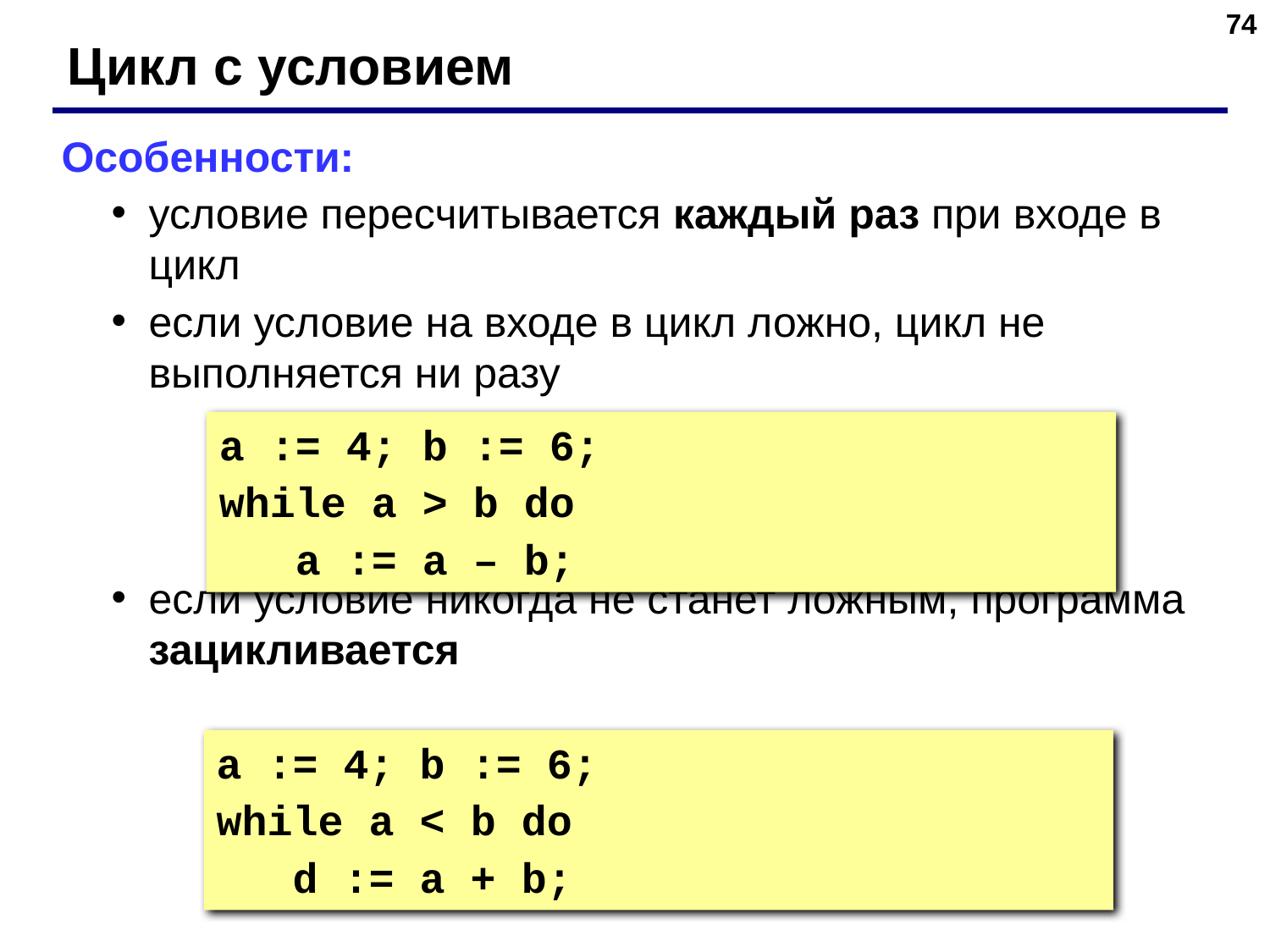

74
Цикл с условием

Особенности:
условие пересчитывается каждый раз при входе в цикл
если условие на входе в цикл ложно, цикл не выполняется ни разу
если условие никогда не станет ложным, программа зацикливается
a := 4; b := 6;
while a > b do
   a := a – b;
a := 4; b := 6;
while a < b do
   d := a + b;